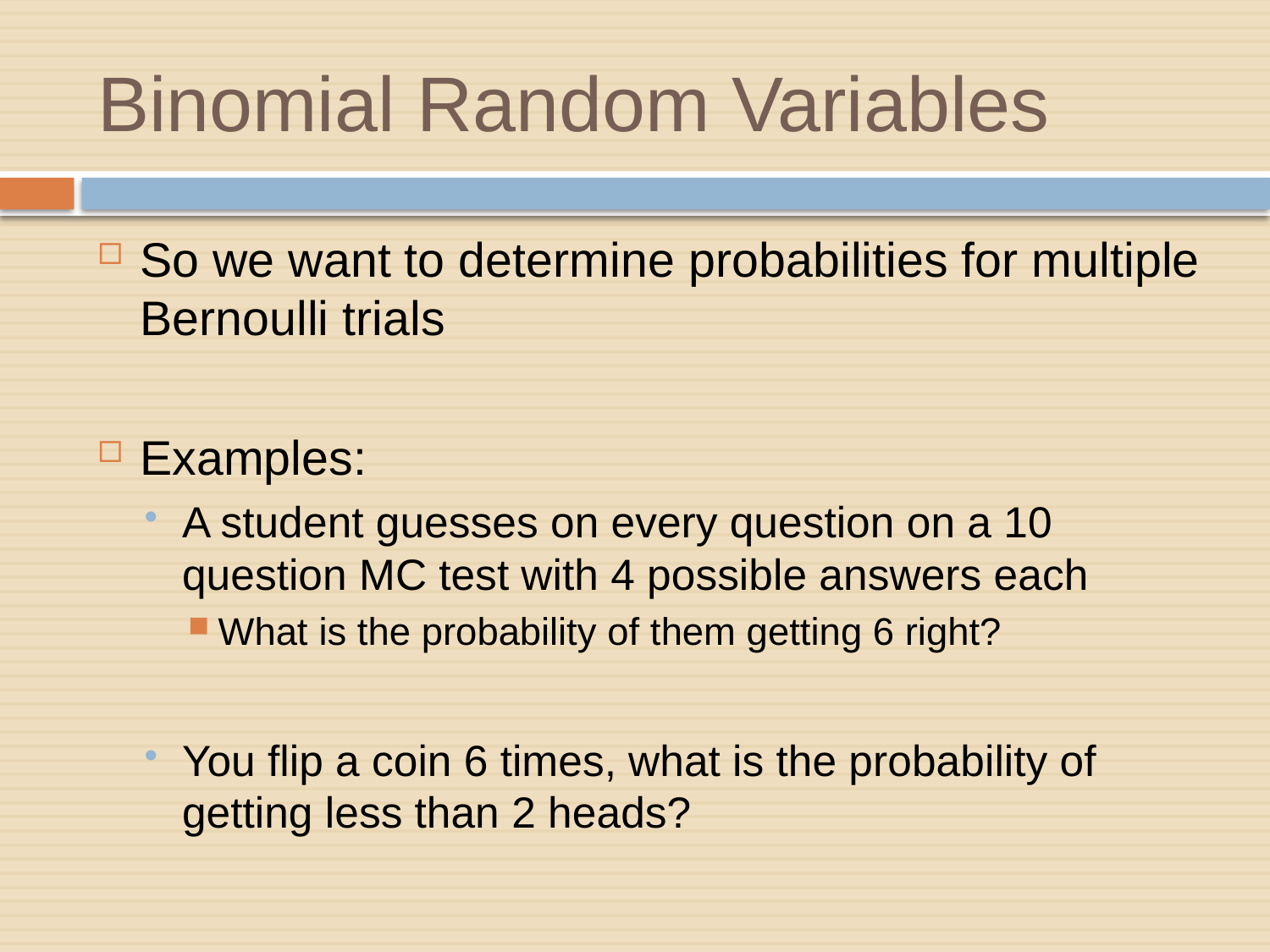

# Binomial Random Variables
So we want to determine probabilities for multiple Bernoulli trials

Examples:
A student guesses on every question on a 10 question MC test with 4 possible answers each
What is the probability of them getting 6 right?

You flip a coin 6 times, what is the probability of getting less than 2 heads?